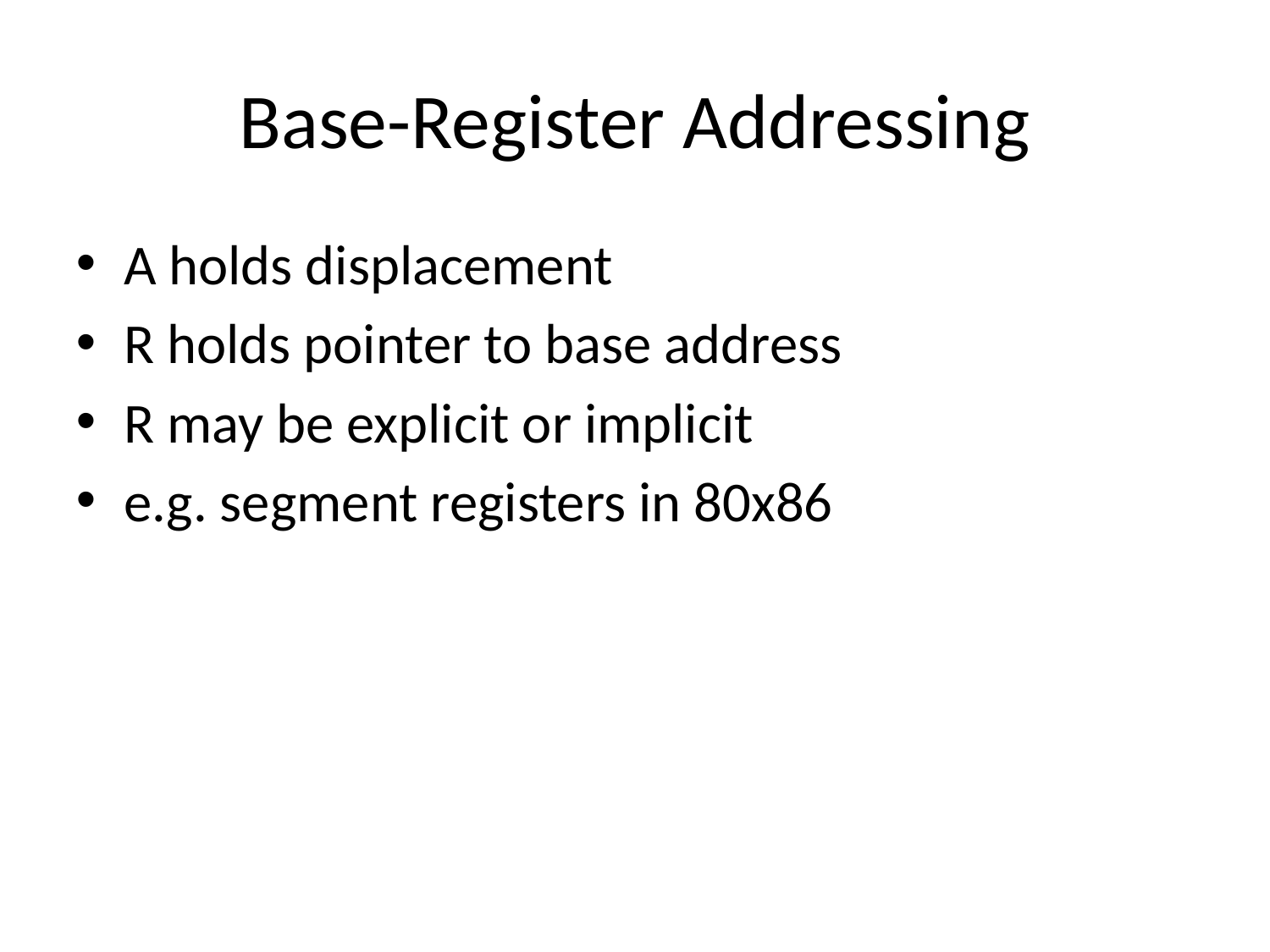

# Base-Register Addressing
A holds displacement
R holds pointer to base address
R may be explicit or implicit
e.g. segment registers in 80x86